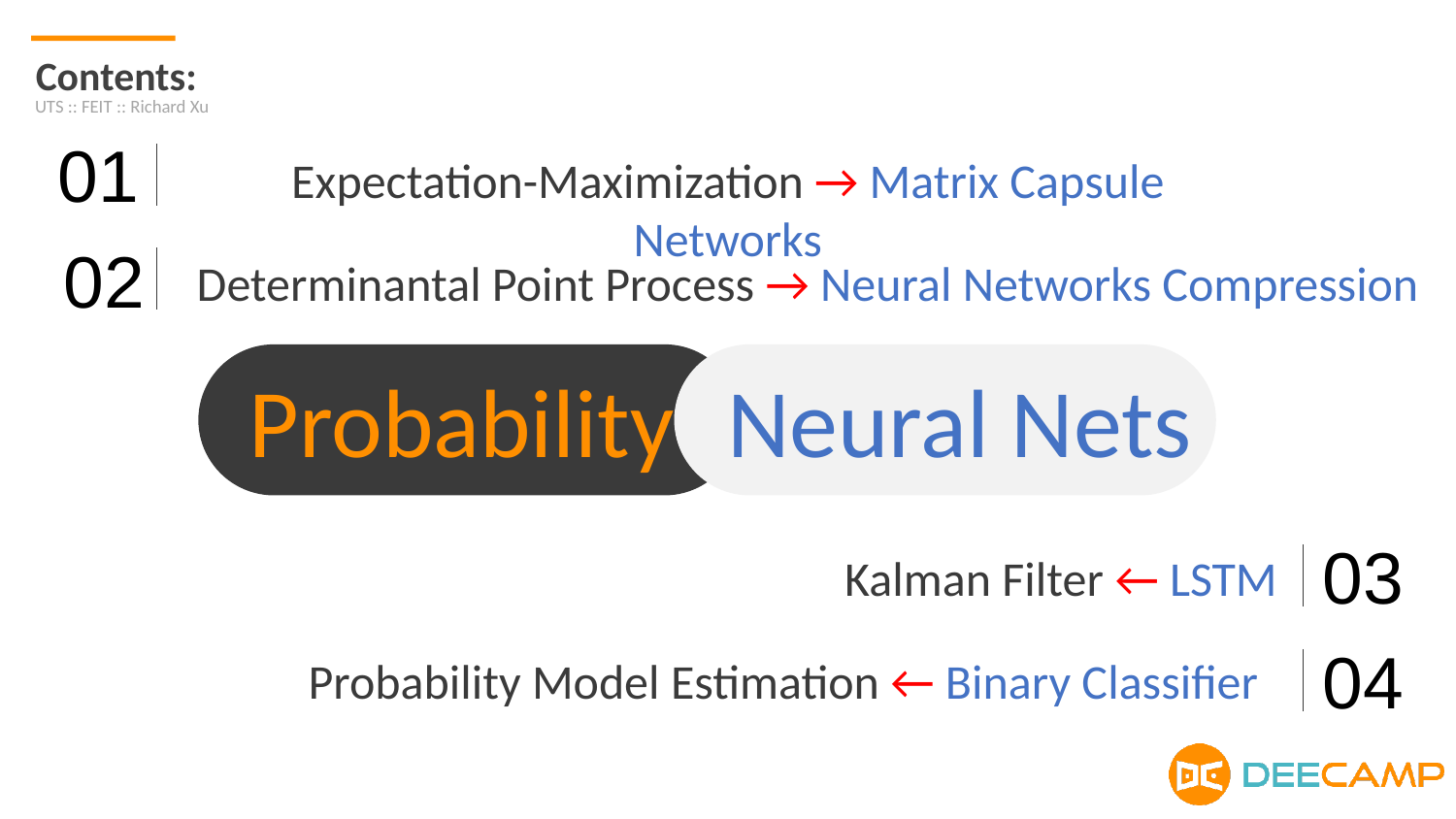

Contents:
UTS :: FEIT :: Richard Xu
01
Expectation-Maximization → Matrix Capsule Networks
02
Determinantal Point Process → Neural Networks Compression

Probability
Neural Nets
03
Kalman Filter ← LSTM
04
Probability Model Estimation ← Binary Classifier